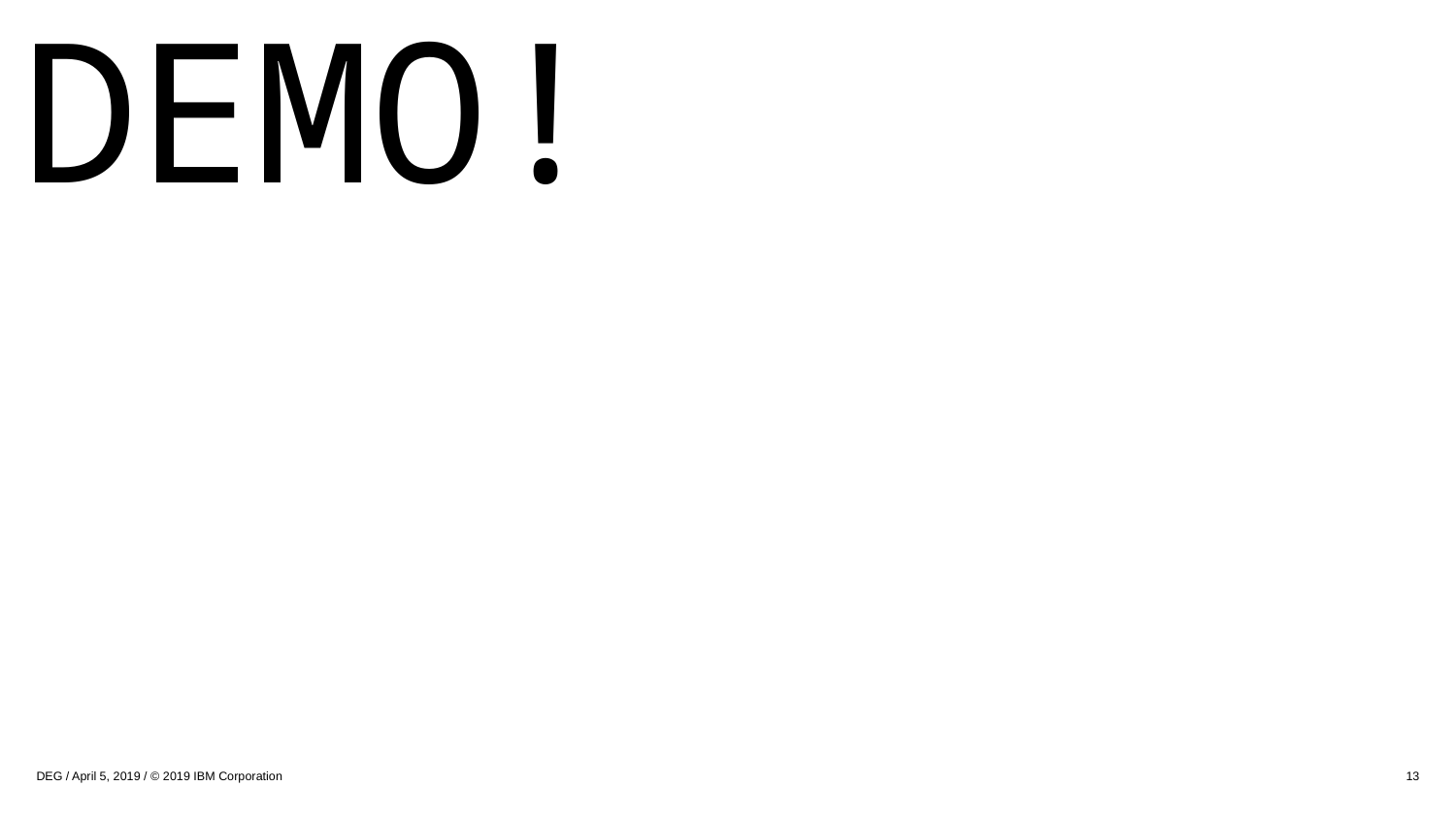

# DEMO!
DEG / April 5, 2019 / © 2019 IBM Corporation
13